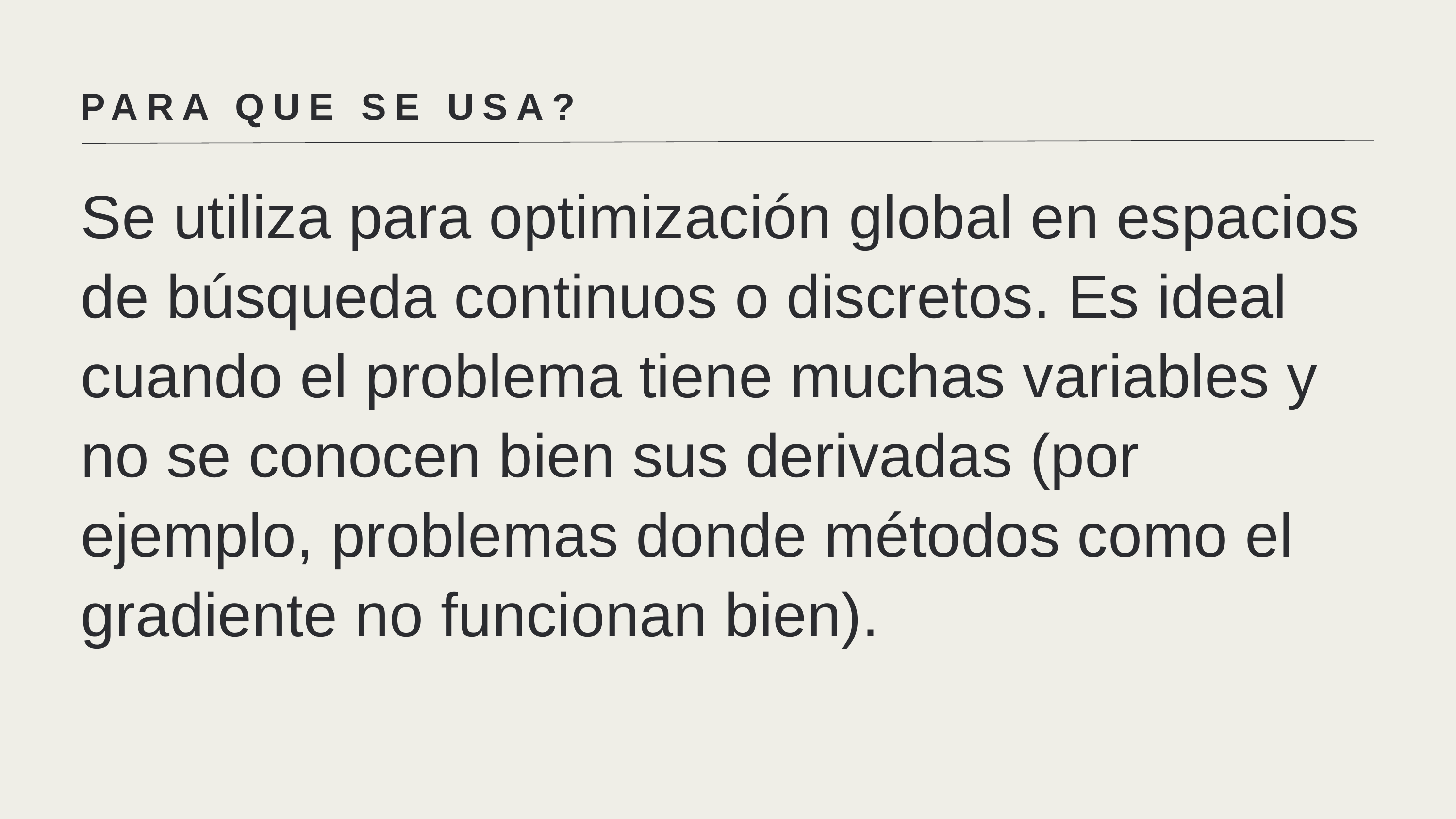

PARA QUE SE USA?

Se utiliza para optimización global en espacios de búsqueda continuos o discretos. Es ideal cuando el problema tiene muchas variables y no se conocen bien sus derivadas (por ejemplo, problemas donde métodos como el gradiente no funcionan bien).